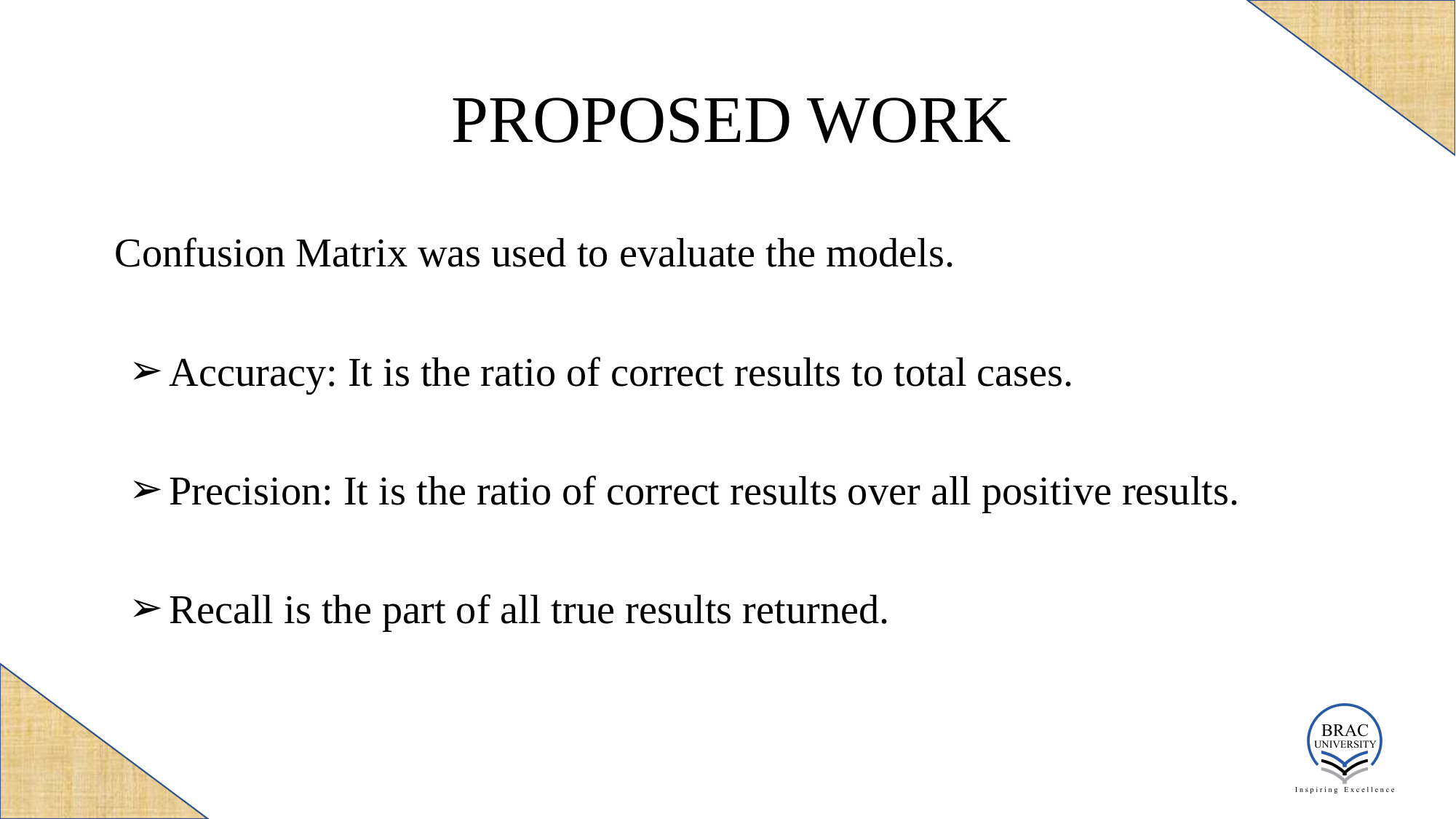

# PROPOSED WORK

Confusion Matrix was used to evaluate the models.

Accuracy: It is the ratio of correct results to total cases.

Precision: It is the ratio of correct results over all positive results.

Recall is the part of all true results returned.